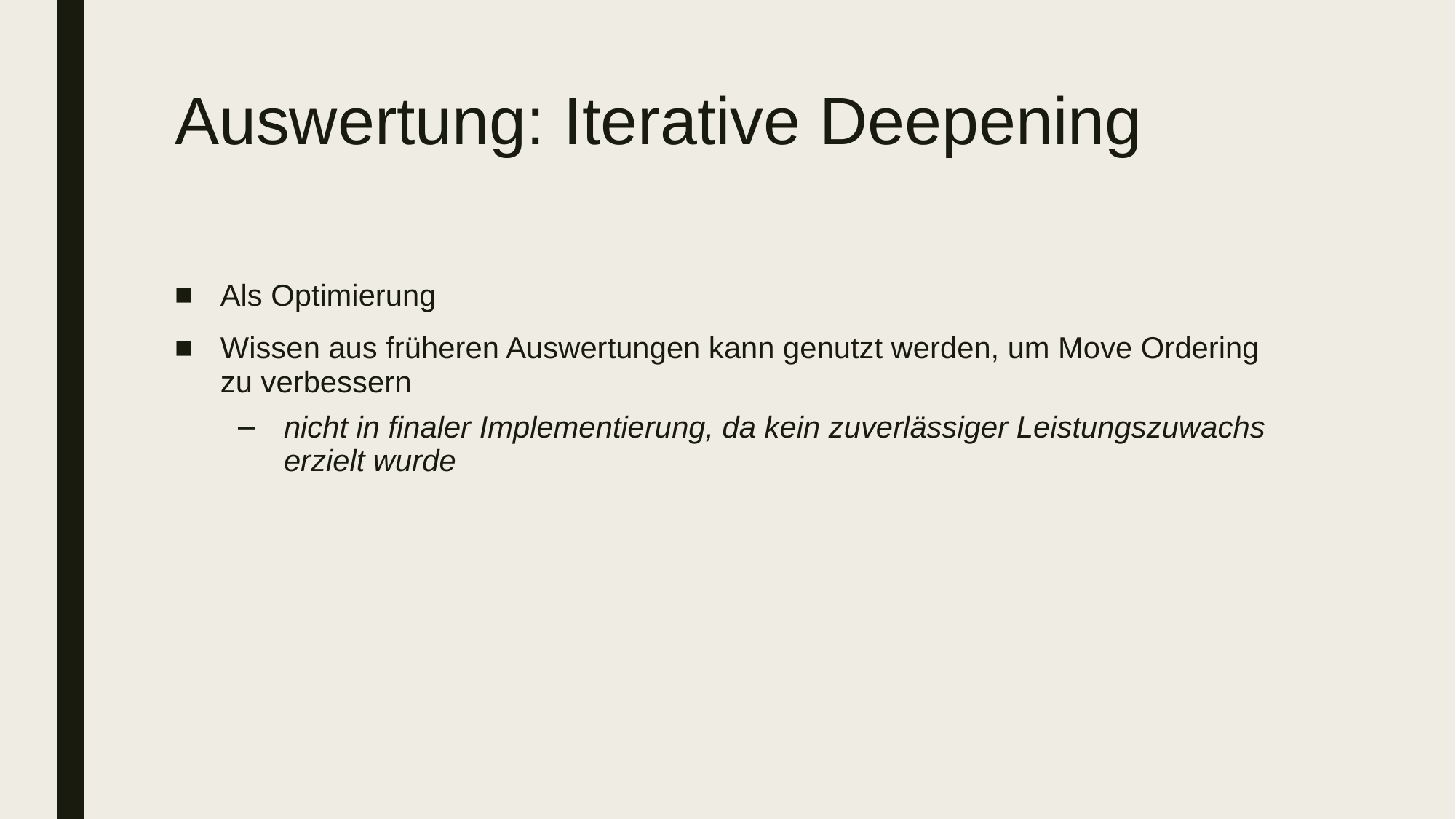

# Auswertung: Iterative Deepening
Als Optimierung
Wissen aus früheren Auswertungen kann genutzt werden, um Move Ordering zu verbessern
nicht in finaler Implementierung, da kein zuverlässiger Leistungszuwachs erzielt wurde